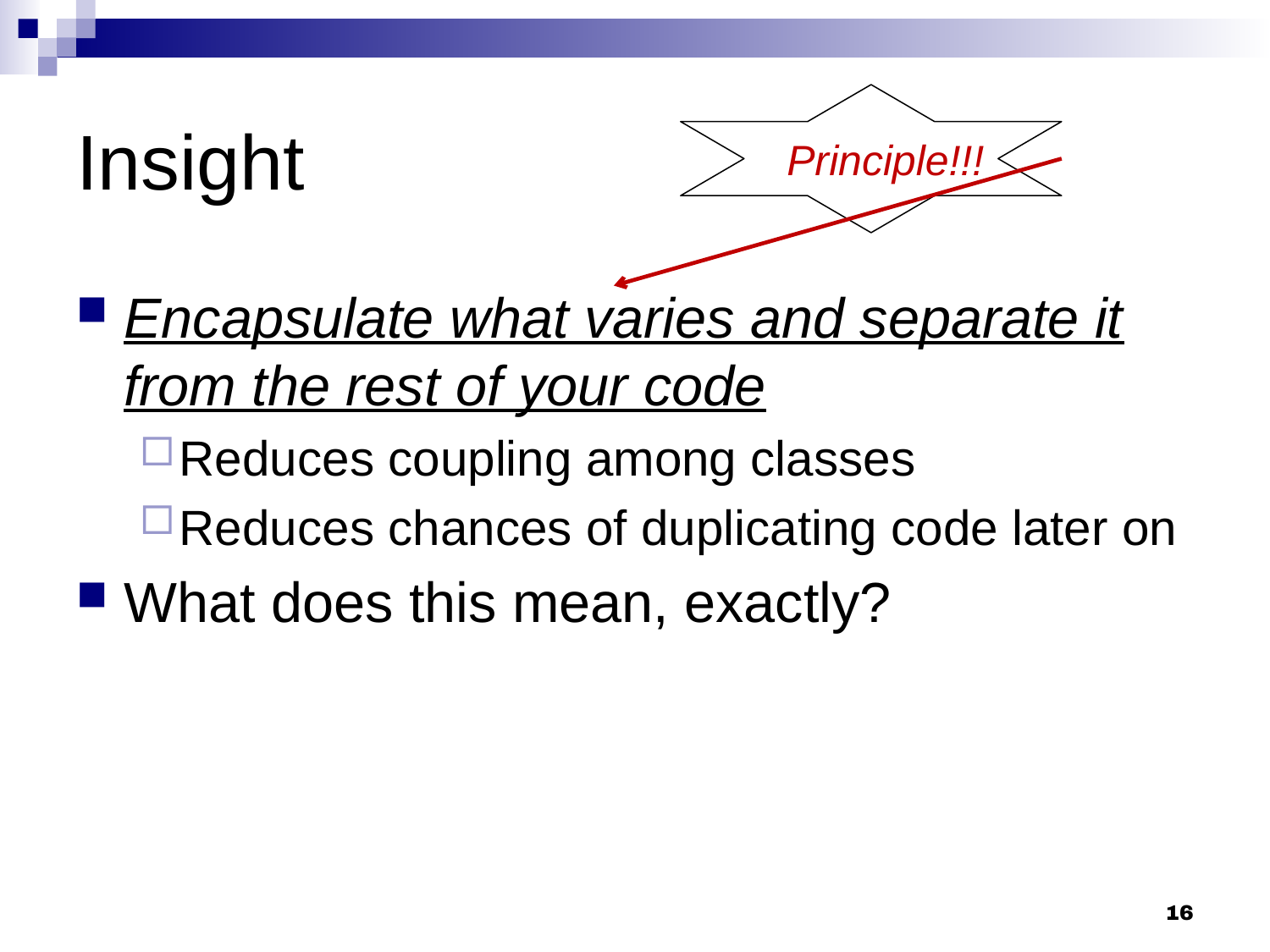

# Insight

Principle!!!
Encapsulate what varies and separate it from the rest of your code
Reduces coupling among classes
Reduces chances of duplicating code later on
What does this mean, exactly?
16